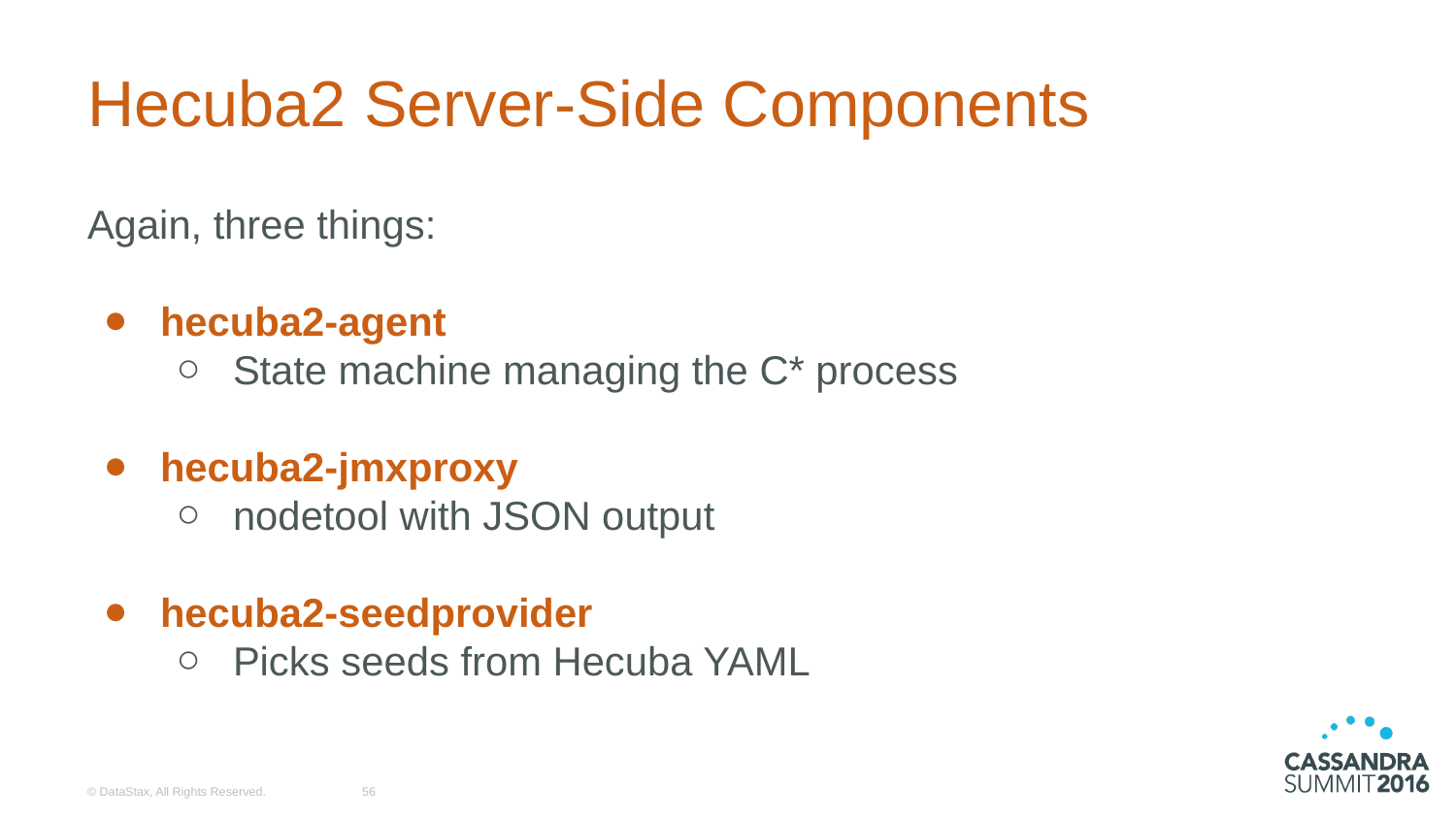

# Hecuba2 Server-Side Components
Again, three things:

hecuba2-agent
State machine managing the C* process

hecuba2-jmxproxy
nodetool with JSON output

hecuba2-seedprovider
Picks seeds from Hecuba YAML
© DataStax, All Rights Reserved.
56